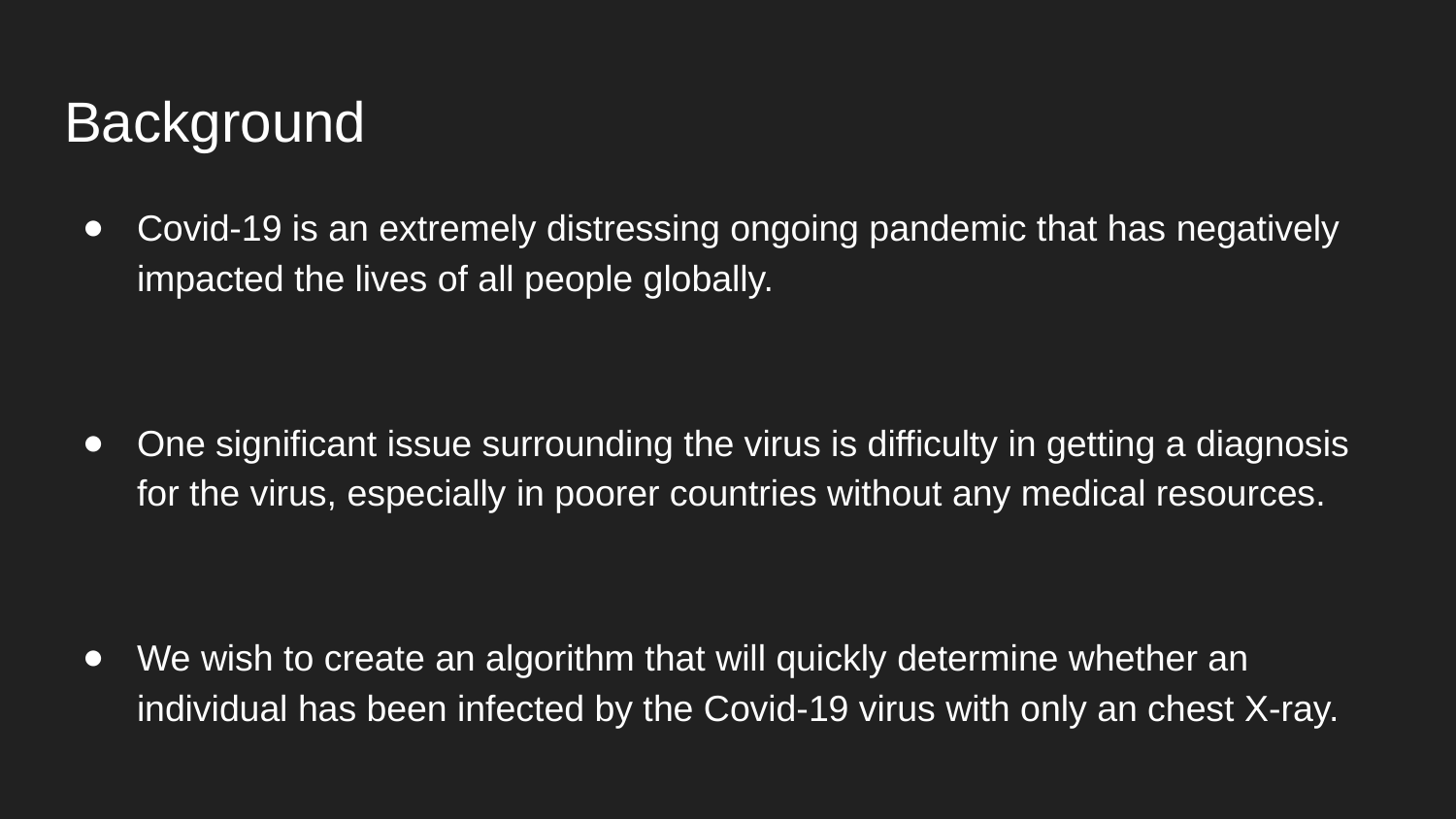

# Background
Covid-19 is an extremely distressing ongoing pandemic that has negatively impacted the lives of all people globally.

One significant issue surrounding the virus is difficulty in getting a diagnosis for the virus, especially in poorer countries without any medical resources.

We wish to create an algorithm that will quickly determine whether an individual has been infected by the Covid-19 virus with only an chest X-ray.